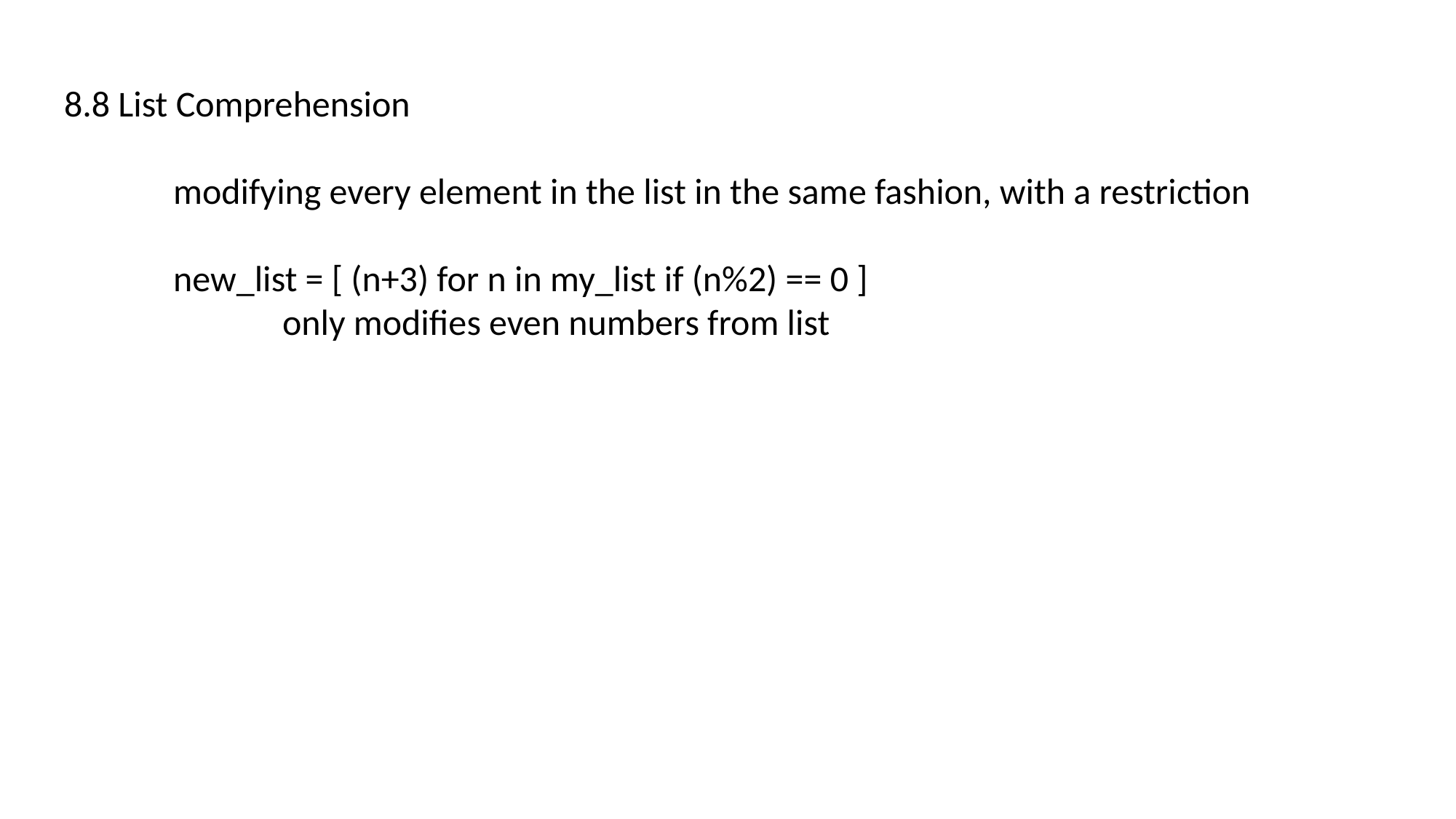

8.8 List Comprehension

	modifying every element in the list in the same fashion, with a restriction

	new_list = [ (n+3) for n in my_list if (n%2) == 0 ]
		only modifies even numbers from list